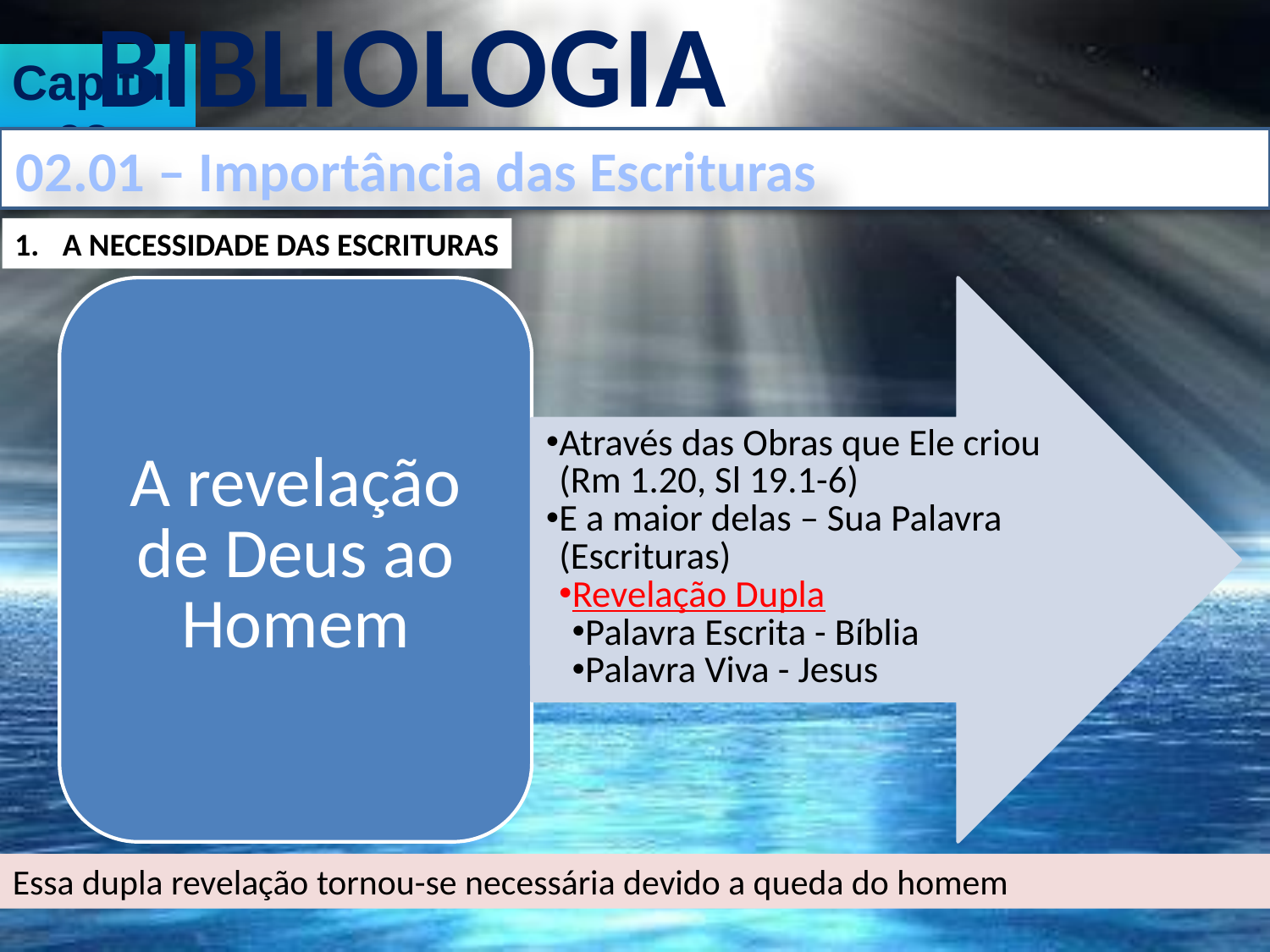

BIBLIOLOGIA
Capítulo 02

02.01 – Importância das Escrituras
A NECESSIDADE DAS ESCRITURAS
A revelação de Deus ao Homem
Através das Obras que Ele criou (Rm 1.20, Sl 19.1-6)
E a maior delas – Sua Palavra (Escrituras)
Revelação Dupla
Palavra Escrita - Bíblia
Palavra Viva - Jesus
Essa dupla revelação tornou-se necessária devido a queda do homem